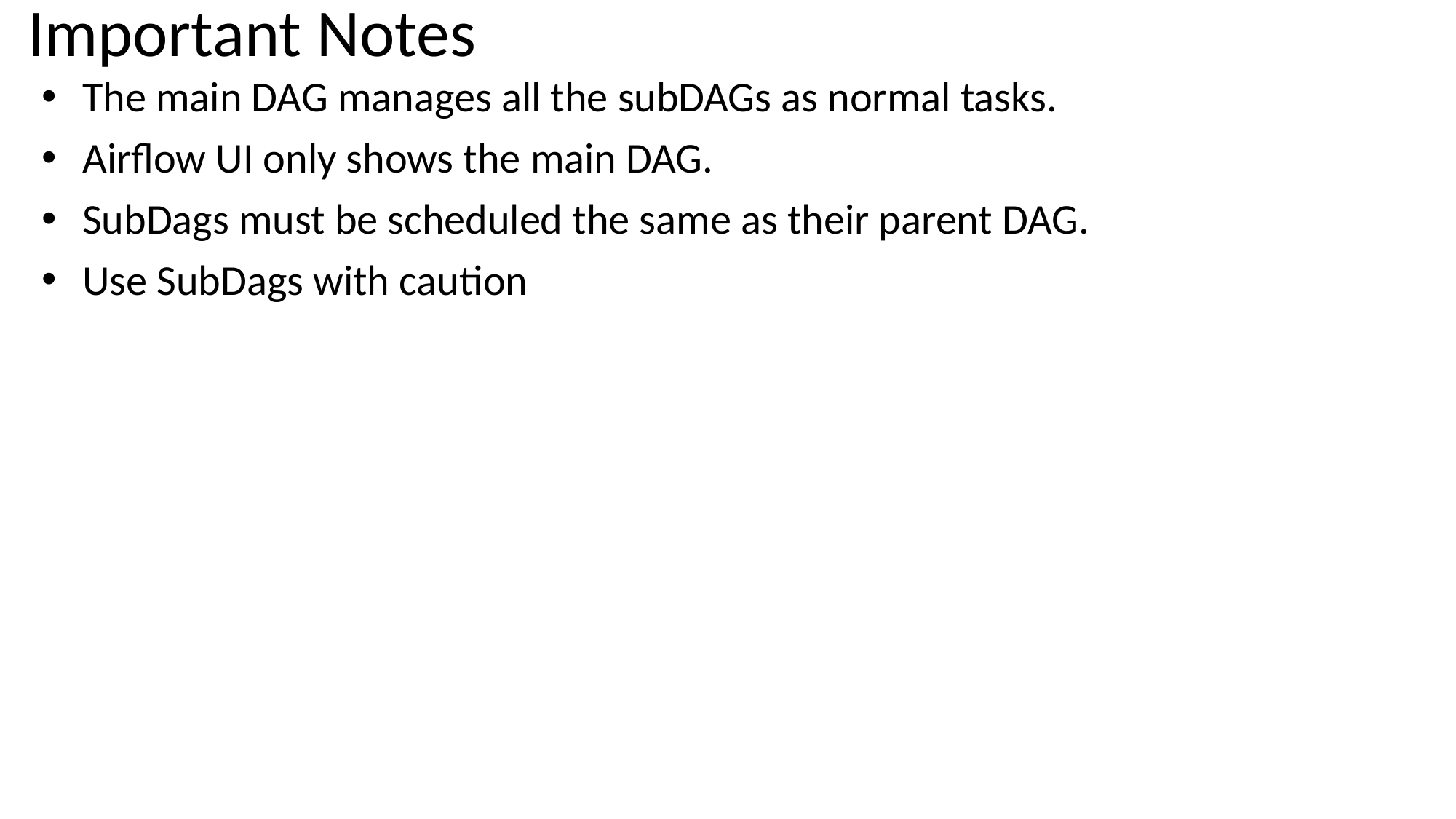

# Important Notes
The main DAG manages all the subDAGs as normal tasks.
Airflow UI only shows the main DAG.
SubDags must be scheduled the same as their parent DAG.
Use SubDags with caution